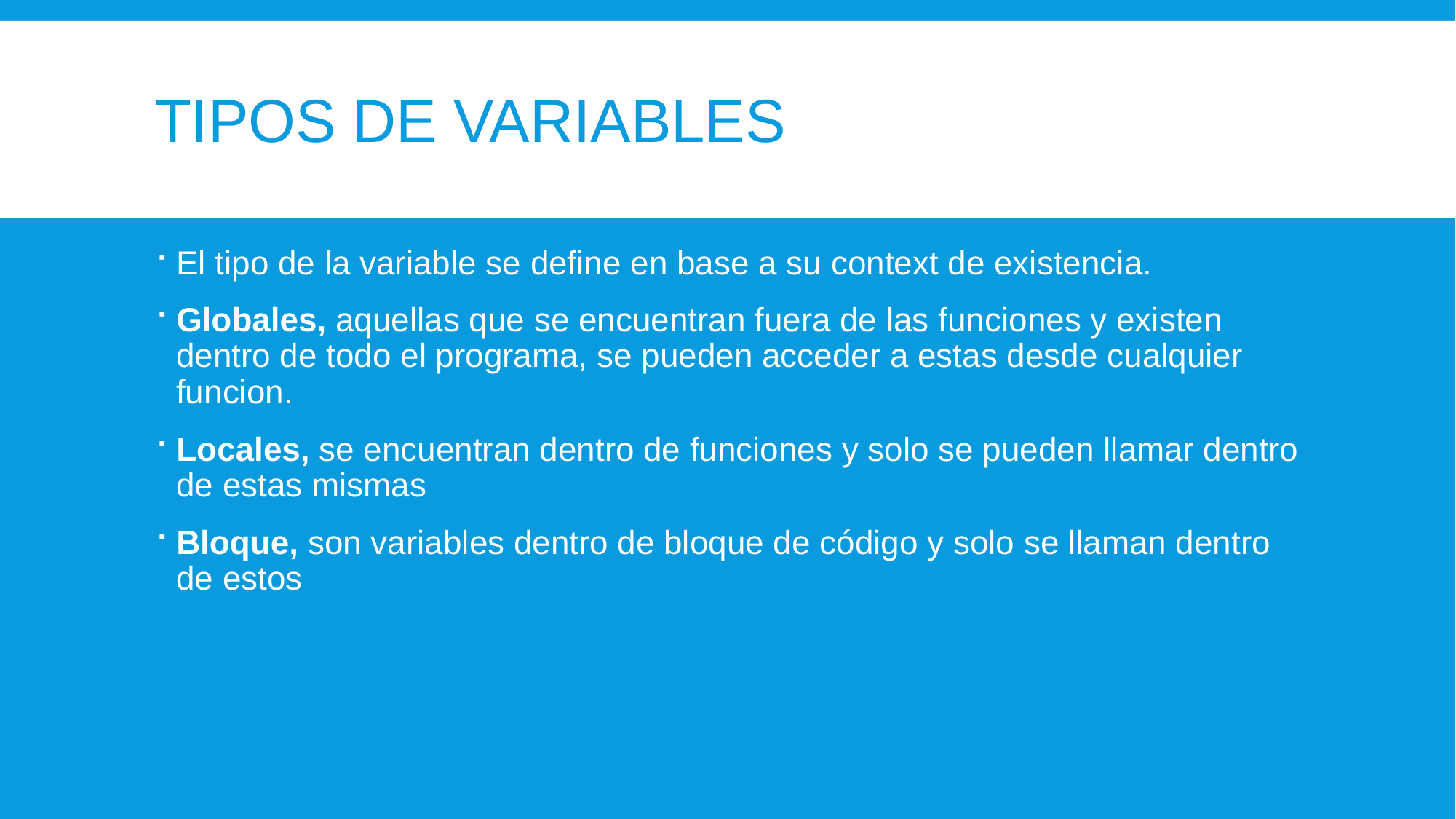

# Tipos de variables
El tipo de la variable se define en base a su context de existencia.
Globales, aquellas que se encuentran fuera de las funciones y existen dentro de todo el programa, se pueden acceder a estas desde cualquier funcion.
Locales, se encuentran dentro de funciones y solo se pueden llamar dentro de estas mismas
Bloque, son variables dentro de bloque de código y solo se llaman dentro de estos